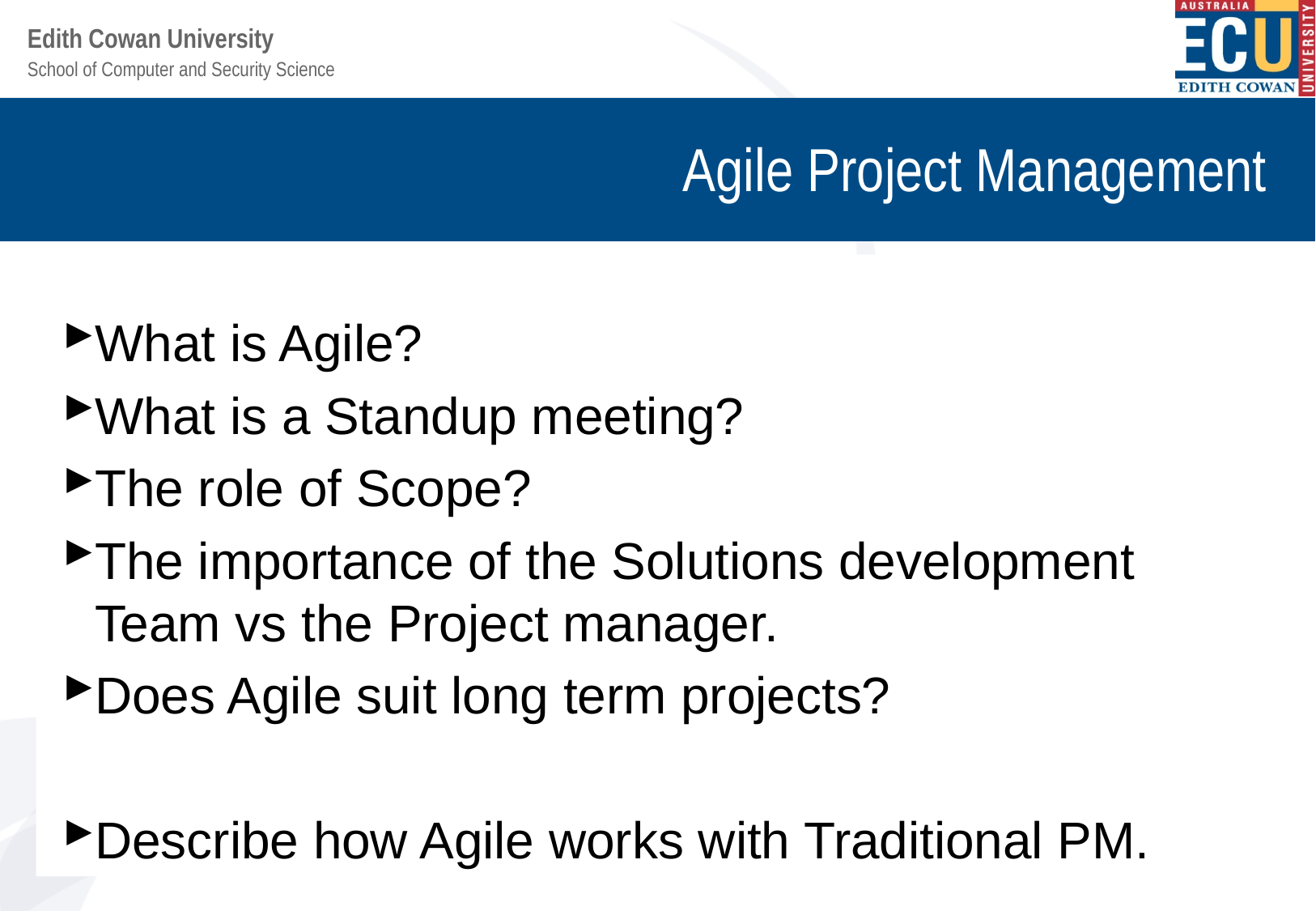

# Agile Project Management

What is Agile?
What is a Standup meeting?
The role of Scope?
The importance of the Solutions development Team vs the Project manager.
Does Agile suit long term projects?

Describe how Agile works with Traditional PM.